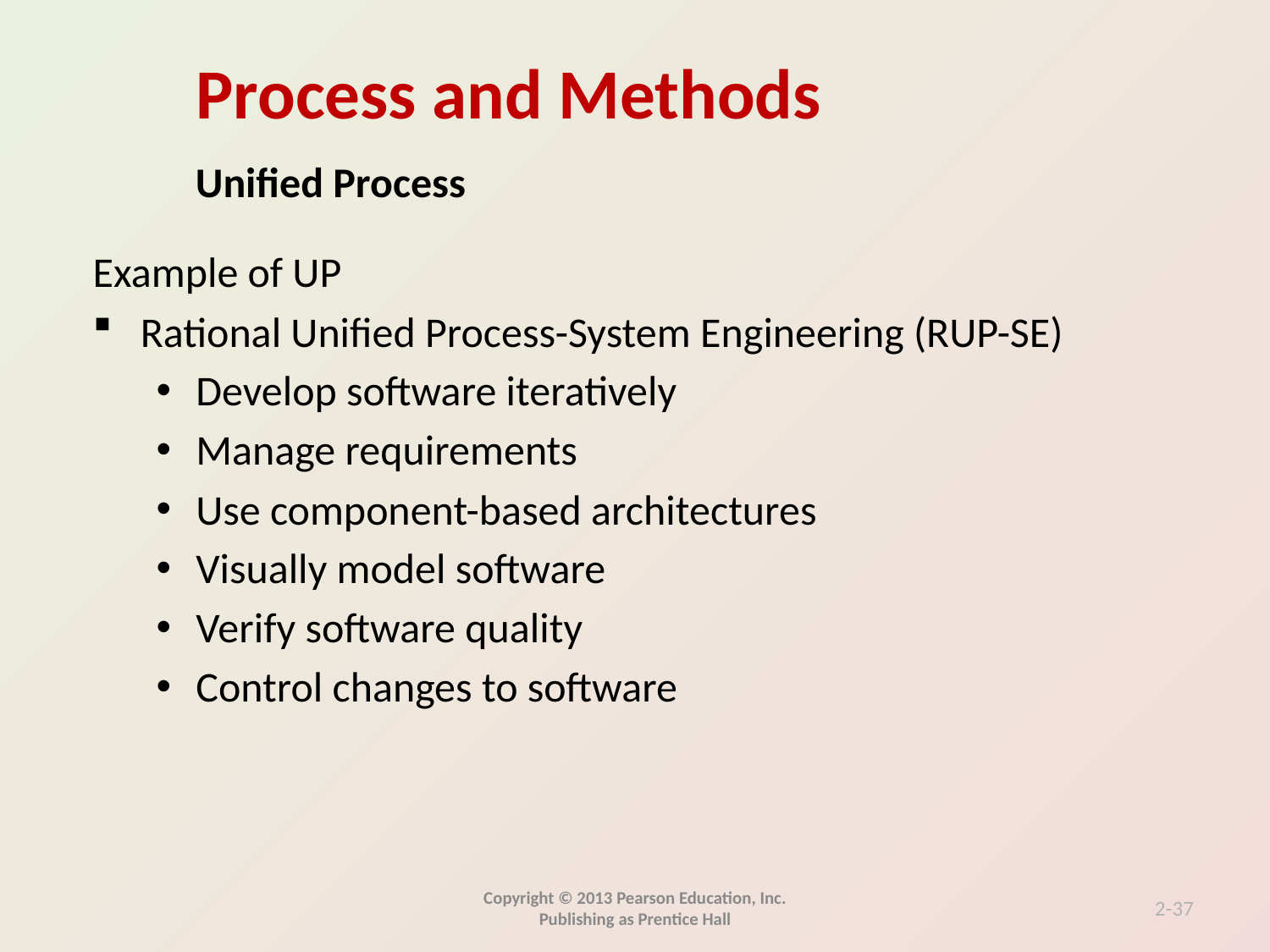

Unified Process
Example of UP
Rational Unified Process-System Engineering (RUP-SE)
Develop software iteratively
Manage requirements
Use component-based architectures
Visually model software
Verify software quality
Control changes to software
Copyright © 2013 Pearson Education, Inc. Publishing as Prentice Hall
2-37